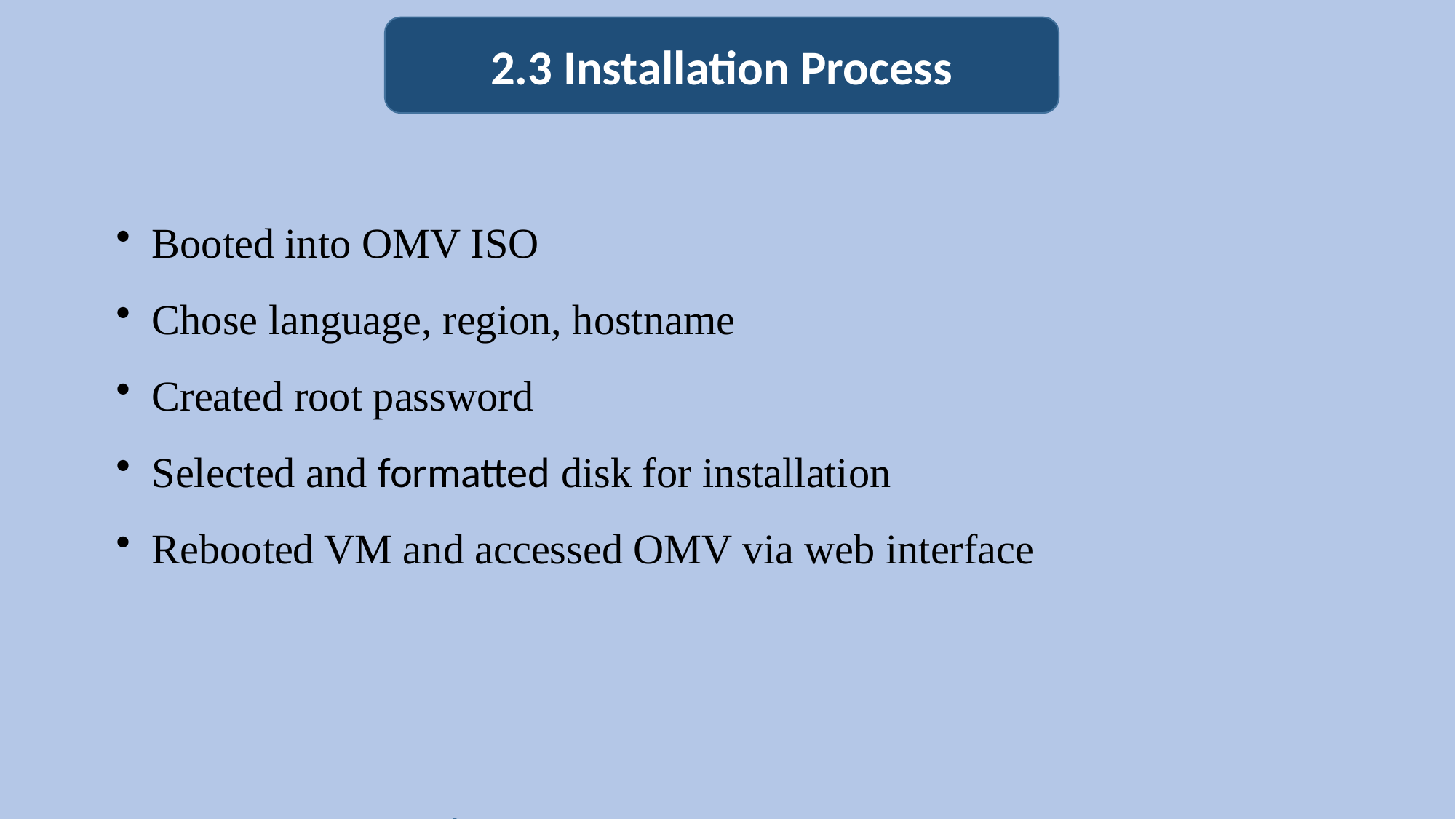

2.3 Installation Process
  Booted into OMV ISO
  Chose language, region, hostname
  Created root password
  Selected and formatted disk for installation
  Rebooted VM and accessed OMV via web interface